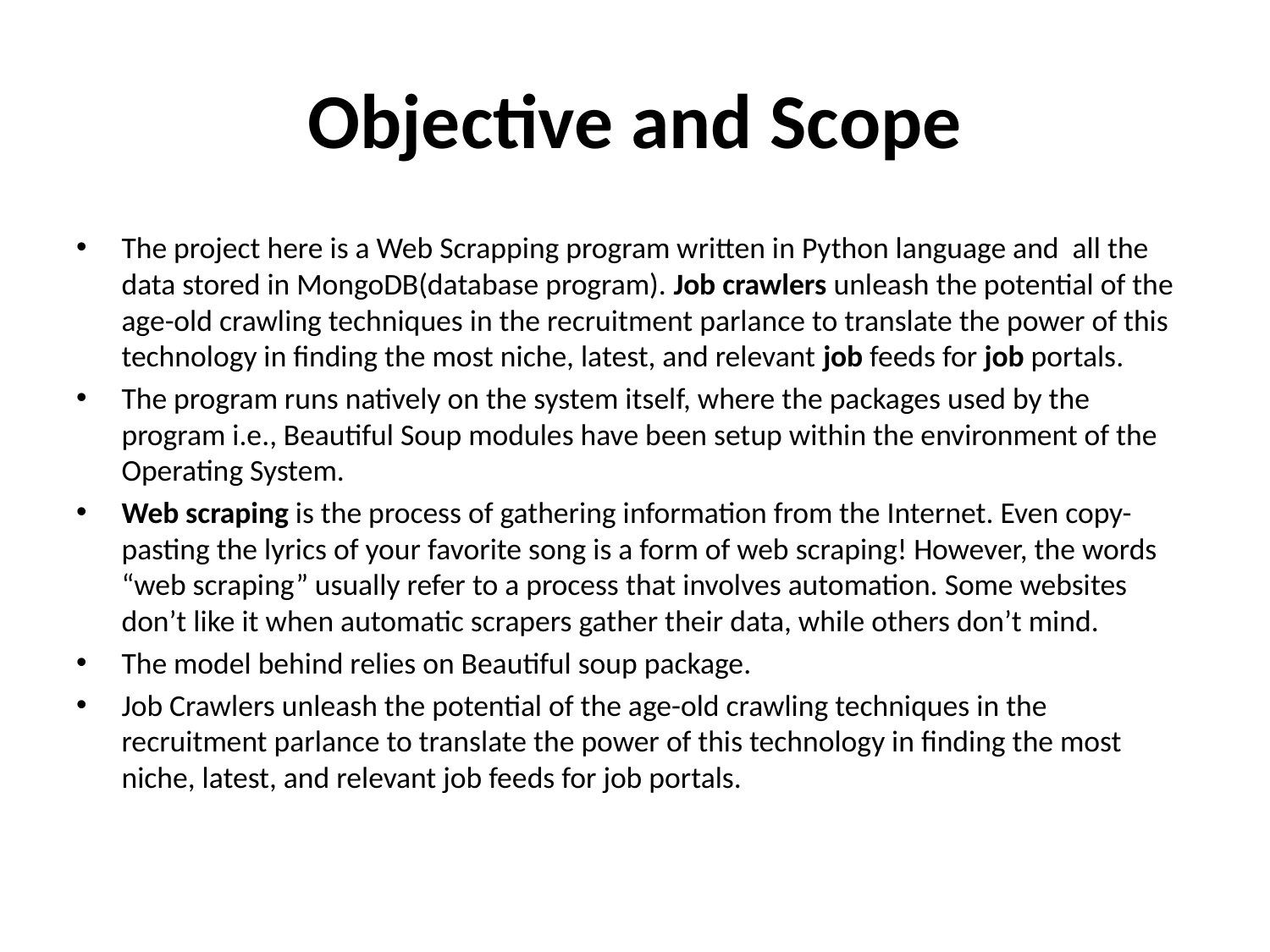

# Objective and Scope
The project here is a Web Scrapping program written in Python language and  all the data stored in MongoDB(database program). Job crawlers unleash the potential of the age-old crawling techniques in the recruitment parlance to translate the power of this technology in finding the most niche, latest, and relevant job feeds for job portals.
The program runs natively on the system itself, where the packages used by the program i.e., Beautiful Soup modules have been setup within the environment of the Operating System.
Web scraping is the process of gathering information from the Internet. Even copy-pasting the lyrics of your favorite song is a form of web scraping! However, the words “web scraping” usually refer to a process that involves automation. Some websites don’t like it when automatic scrapers gather their data, while others don’t mind.
The model behind relies on Beautiful soup package.
Job Crawlers unleash the potential of the age-old crawling techniques in the recruitment parlance to translate the power of this technology in finding the most niche, latest, and relevant job feeds for job portals.